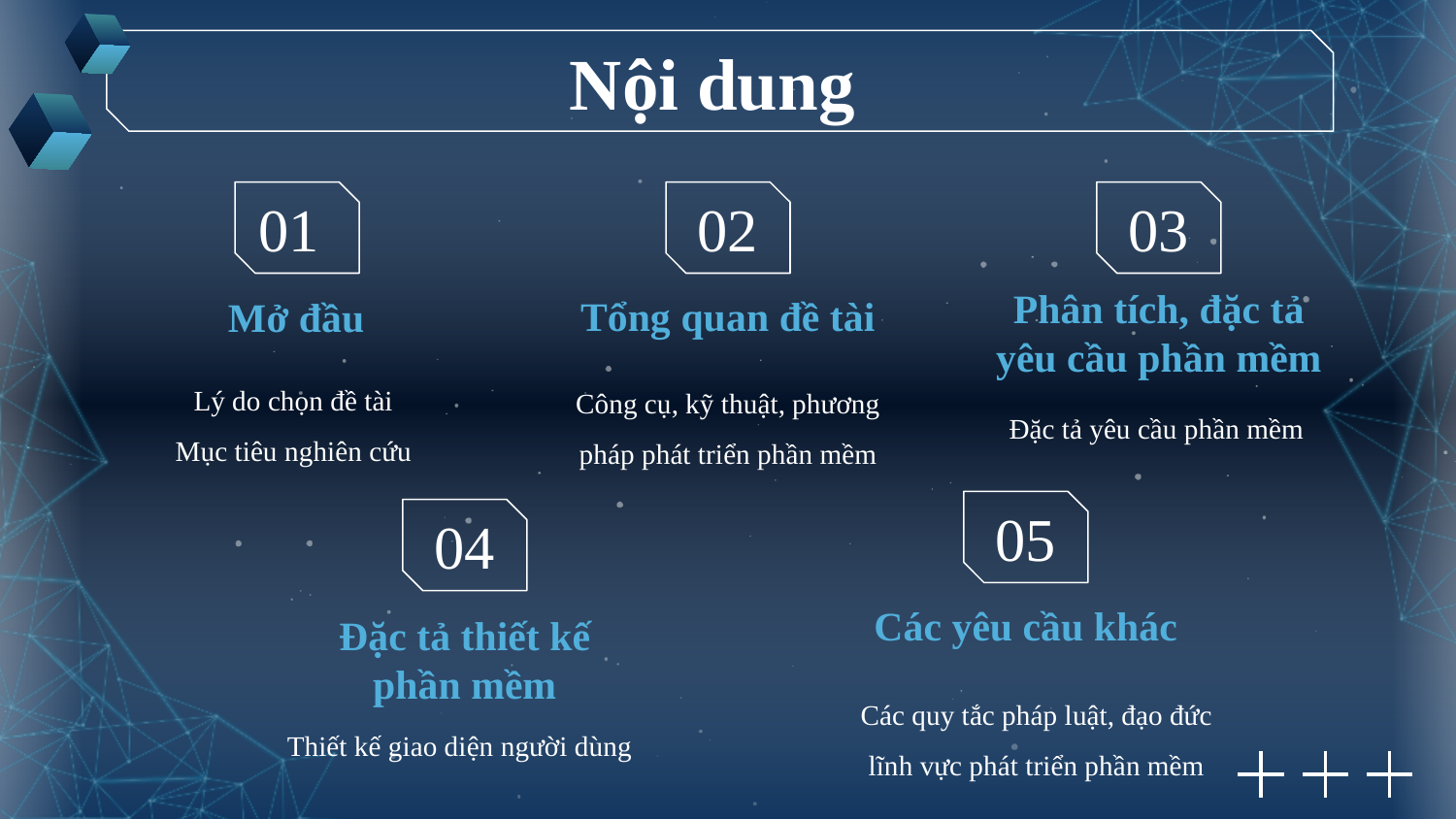

Nội dung

01
02
03
Tổng quan đề tài
# Mở đầu
Phân tích, đặc tả yêu cầu phần mềm
Lý do chọn đề tài
Mục tiêu nghiên cứu
Công cụ, kỹ thuật, phương pháp phát triển phần mềm
Đặc tả yêu cầu phần mềm

05
04

Các yêu cầu khác

Đặc tả thiết kế phần mềm

Các quy tắc pháp luật, đạo đức lĩnh vực phát triển phần mềm

Thiết kế giao diện người dùng